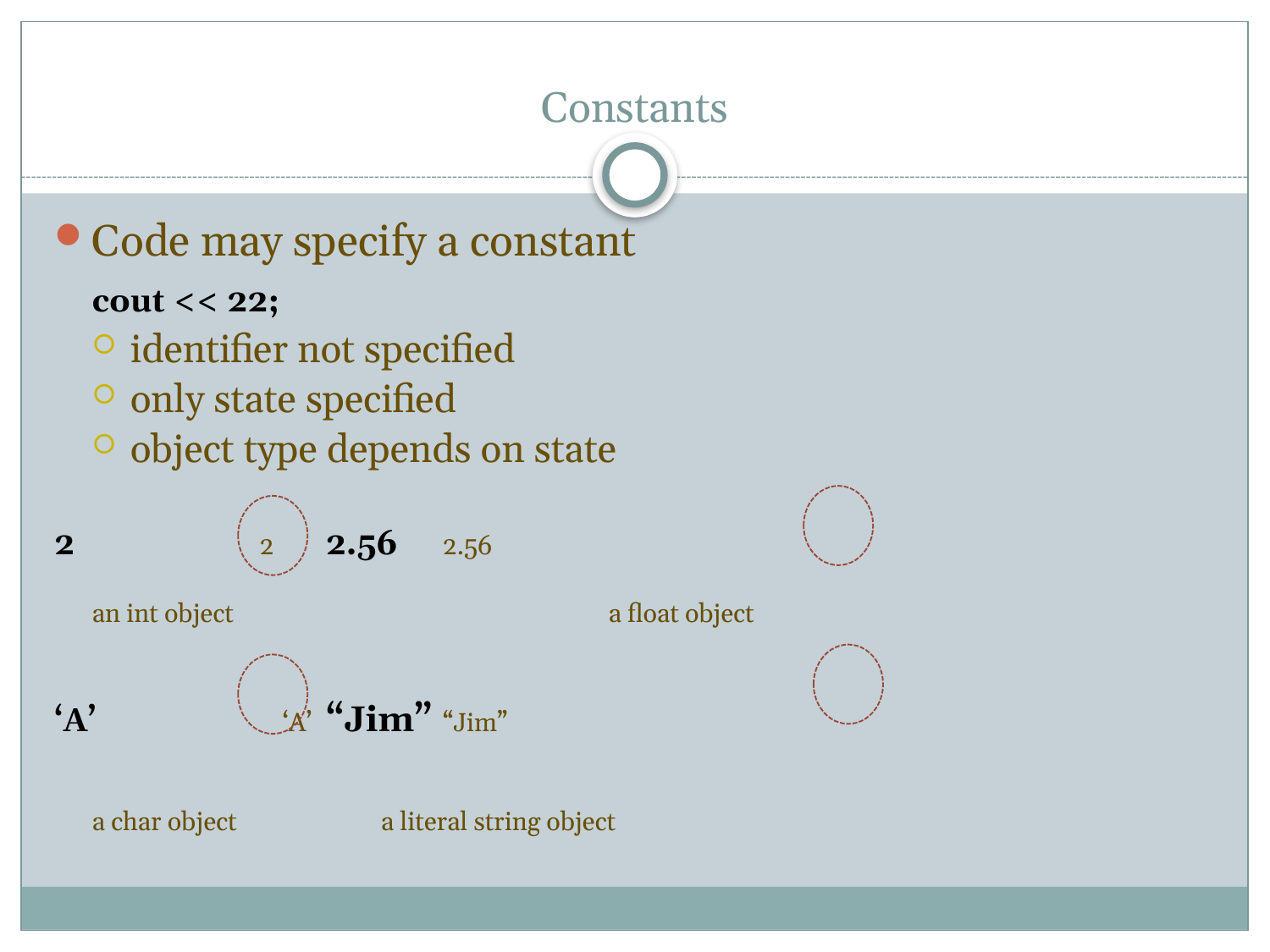

# Constants
Code may specify a constant
		cout << 22;
identifier not specified
only state specified
object type depends on state

2	                           2			2.56		2.56

		an int object                                               	        a float object

‘A’	            ‘A’			“Jim”		“Jim”

		a char object			         a literal string object